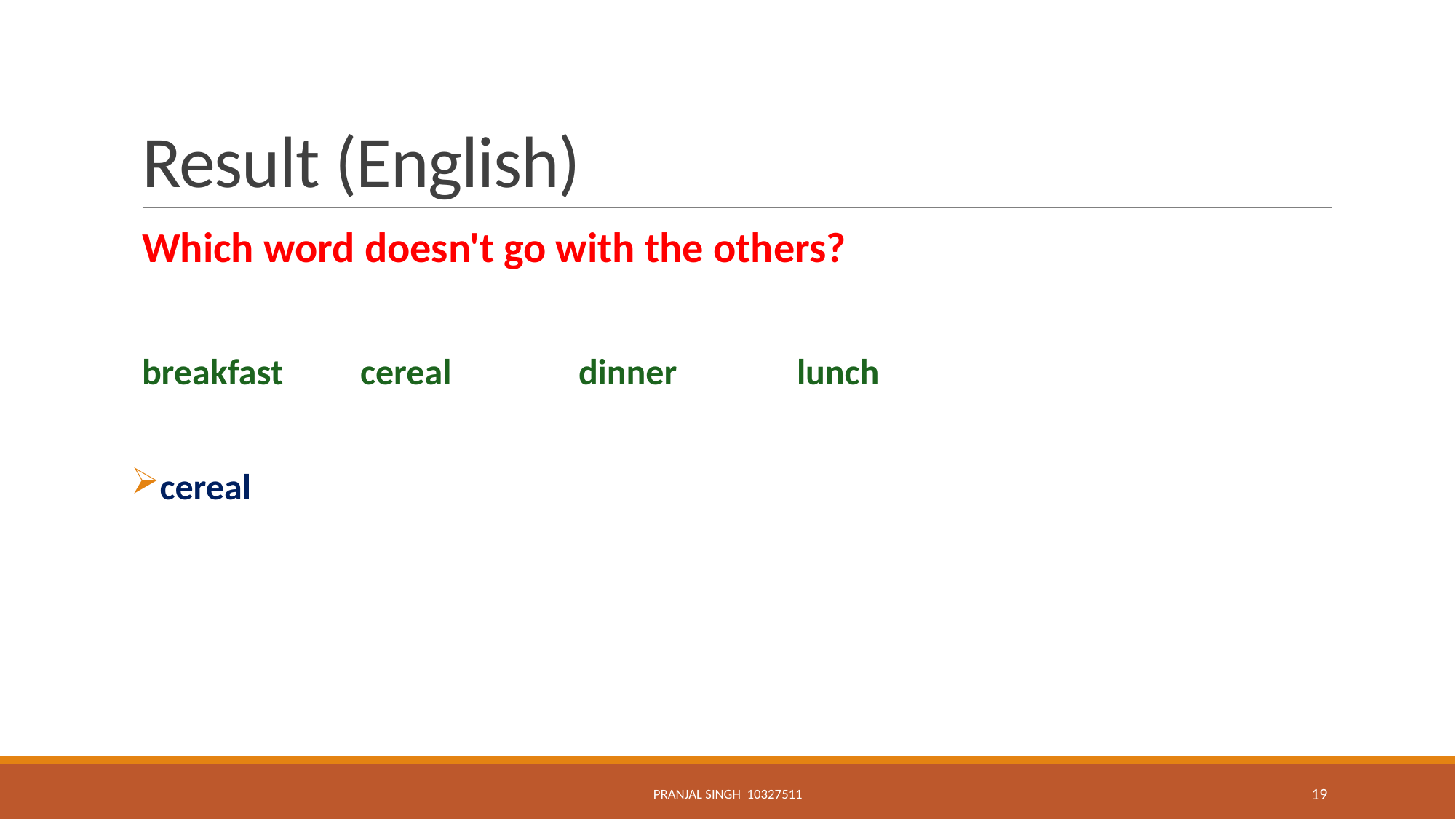

# Result (English)
Which word doesn't go with the others?

breakfast 	cereal 		dinner 		lunch

cereal
Pranjal Singh  10327511
19